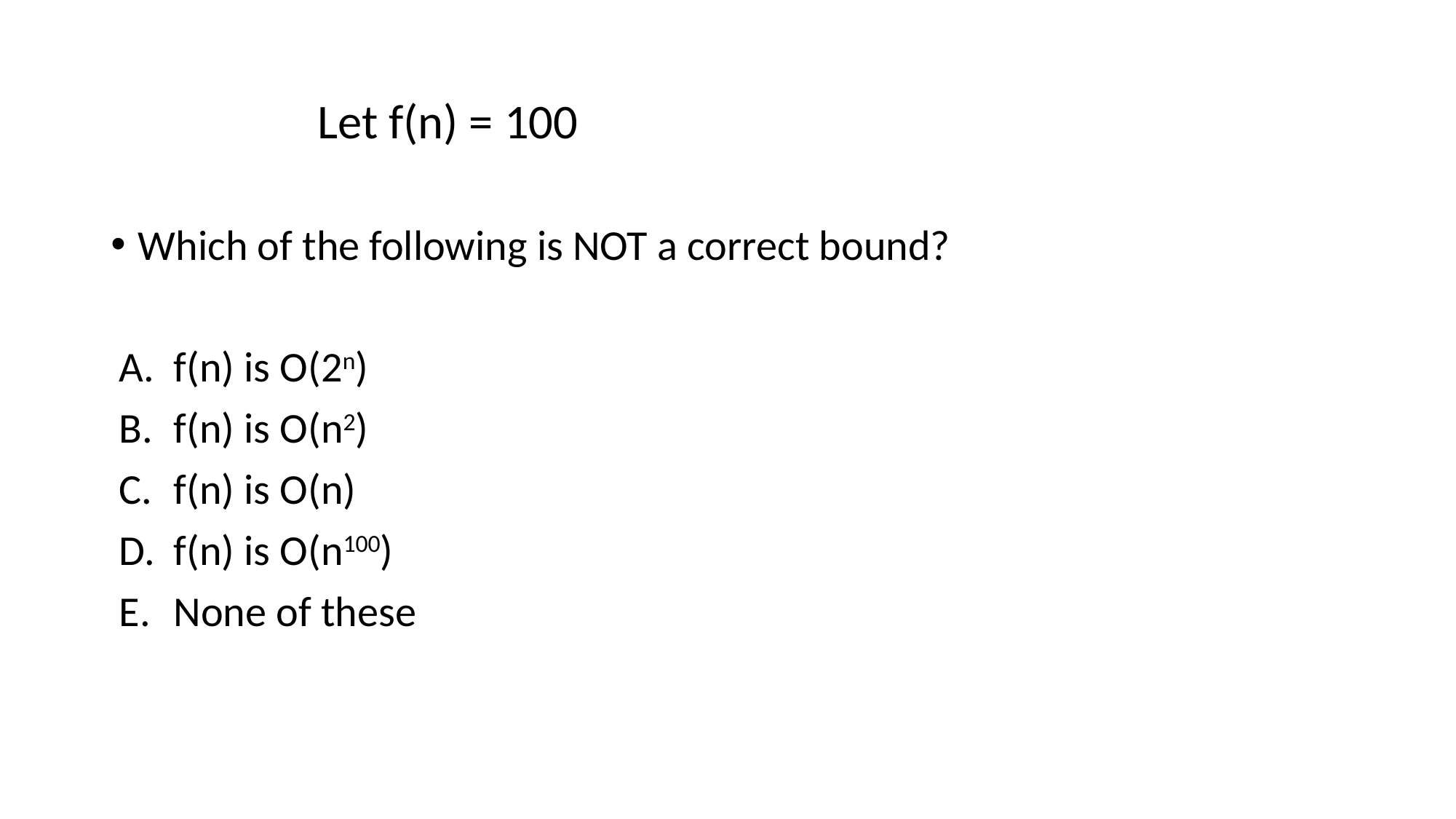

# Let f(n) = 100
Which of the following is NOT a correct bound?

f(n) is O(2n)
f(n) is O(n2)
f(n) is O(n)
f(n) is O(n100)
None of these